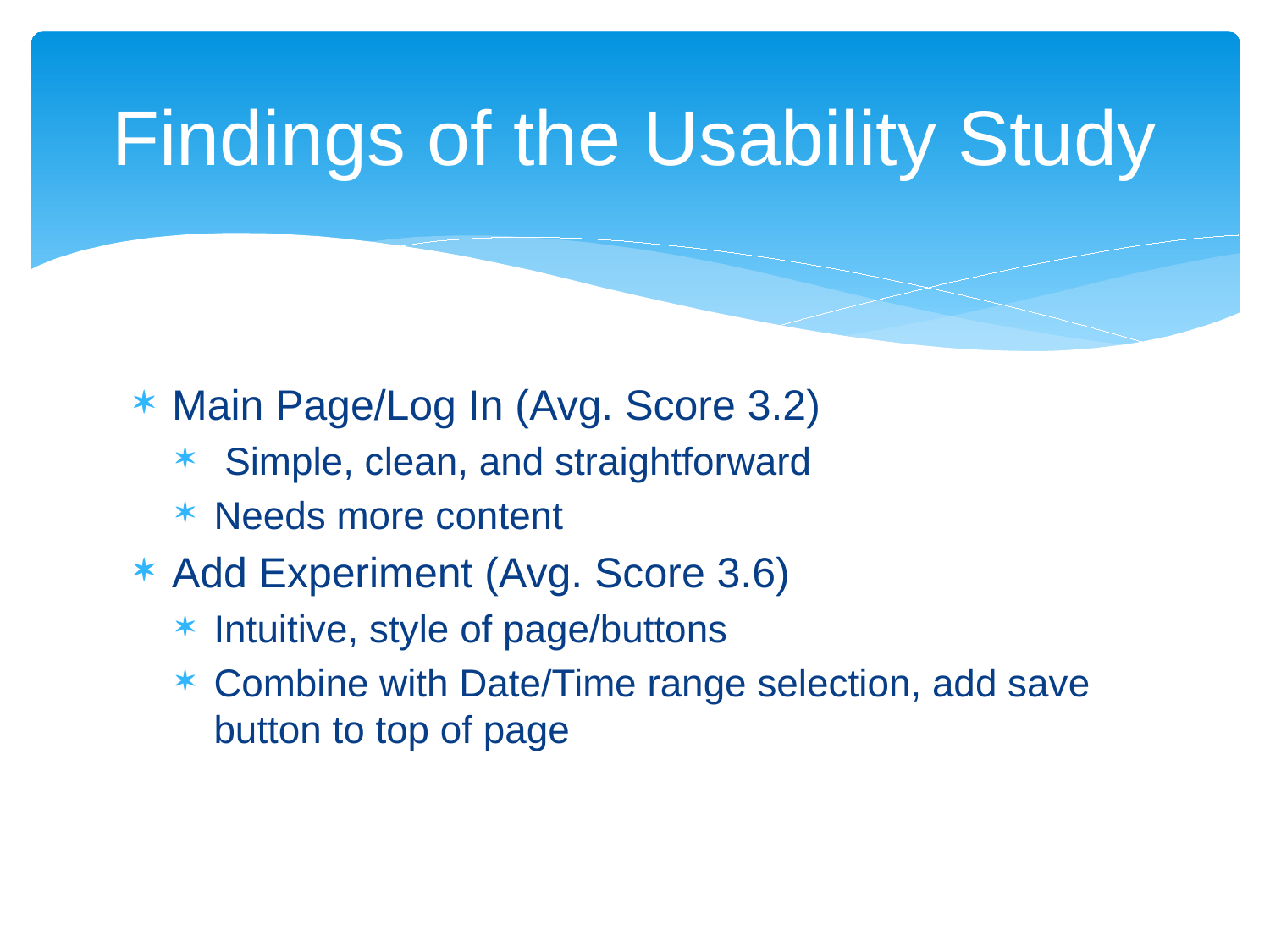

# Findings of the Usability Study
Main Page/Log In (Avg. Score 3.2)
 Simple, clean, and straightforward
Needs more content
Add Experiment (Avg. Score 3.6)
Intuitive, style of page/buttons
Combine with Date/Time range selection, add save button to top of page